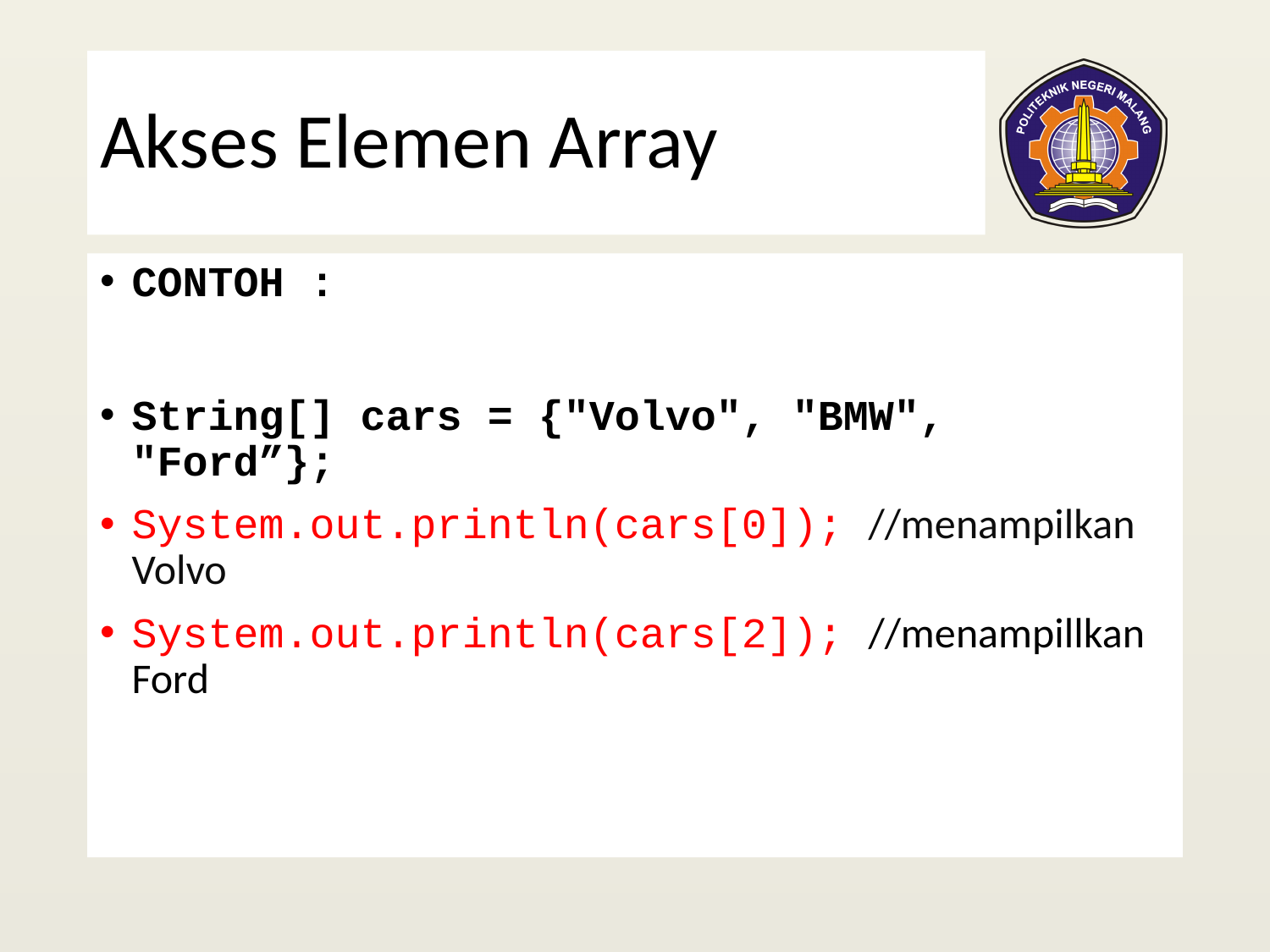

# Akses Elemen Array
CONTOH :

String[] cars = {"Volvo", "BMW", "Ford”};
System.out.println(cars[0]); //menampilkan Volvo
System.out.println(cars[2]); //menampillkan Ford